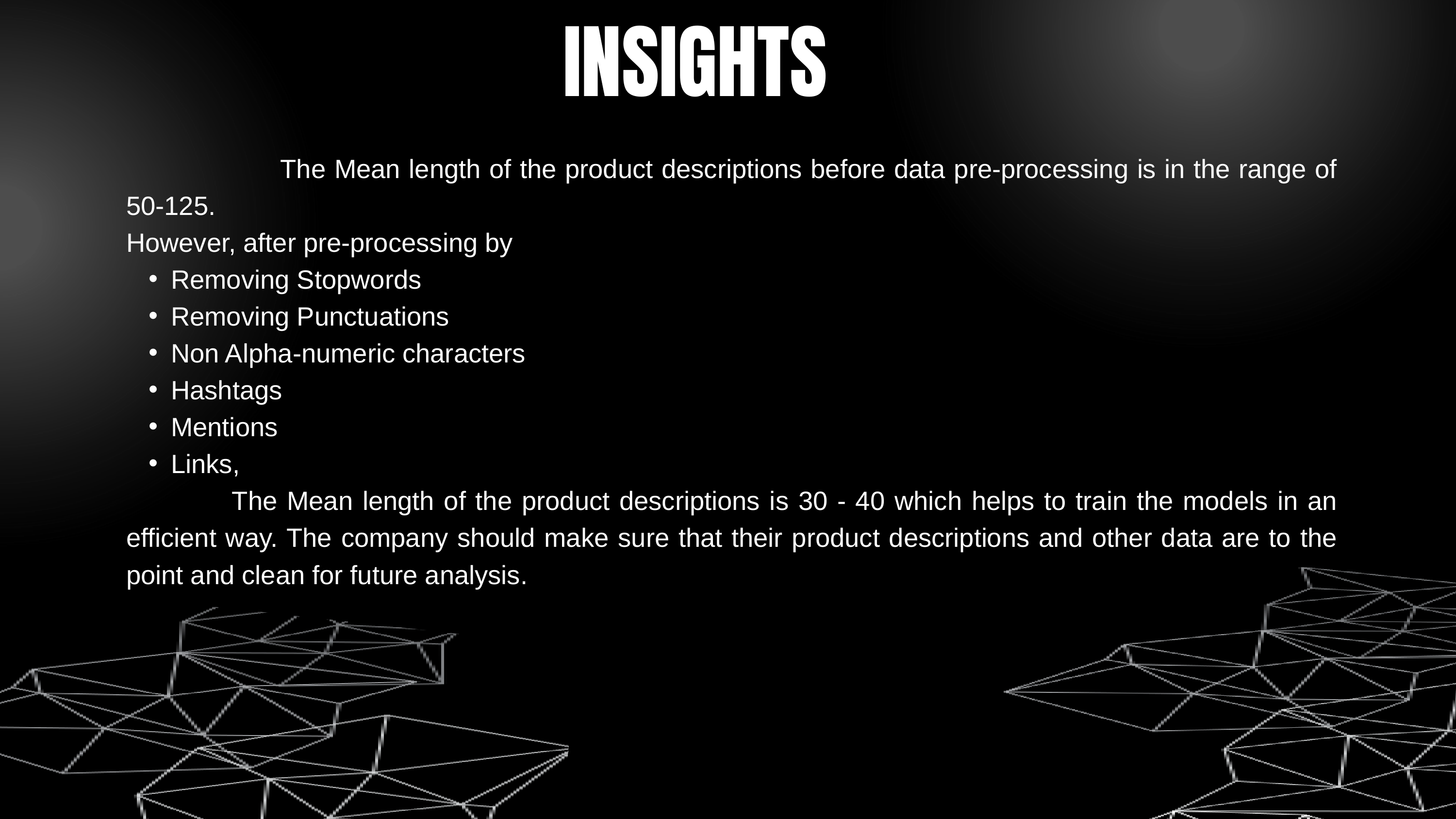

INSIGHTS
                  The Mean length of the product descriptions before data pre-processing is in the range of 50-125.
However, after pre-processing by
Removing Stopwords
Removing Punctuations
Non Alpha-numeric characters
Hashtags
Mentions
Links,
           The Mean length of the product descriptions is 30 - 40 which helps to train the models in an efficient way. The company should make sure that their product descriptions and other data are to the point and clean for future analysis.